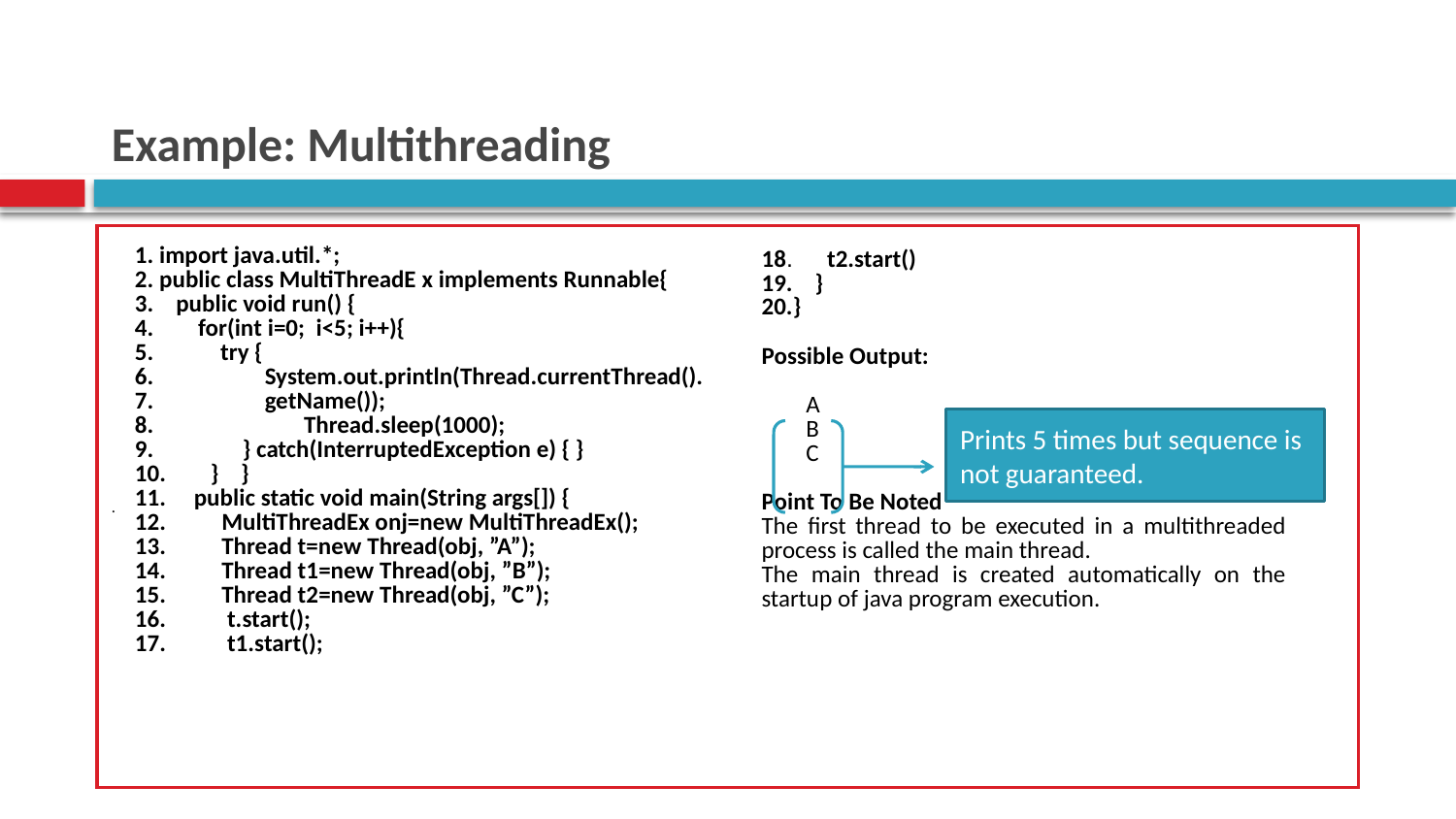

# Example: Multithreading
.
| 1. import java.util.\*; 2. public class MultiThreadE x implements Runnable{ 3. public void run() { 4. for(int i=0; i<5; i++){ 5. try { 6. System.out.println(Thread.currentThread(). 7. getName()); 8. Thread.sleep(1000); 9. } catch(InterruptedException e) { } 10. } } 11. public static void main(String args[]) { 12. MultiThreadEx onj=new MultiThreadEx(); 13. Thread t=new Thread(obj, ”A”); 14. Thread t1=new Thread(obj, ”B”); 15. Thread t2=new Thread(obj, ”C”); 16. t.start(); 17. t1.start(); | 18. t2.start() 19. } 20.} Possible Output: A B C Point To Be Noted The first thread to be executed in a multithreaded process is called the main thread. The main thread is created automatically on the startup of java program execution. |
| --- | --- |
Prints 5 times but sequence is not guaranteed.